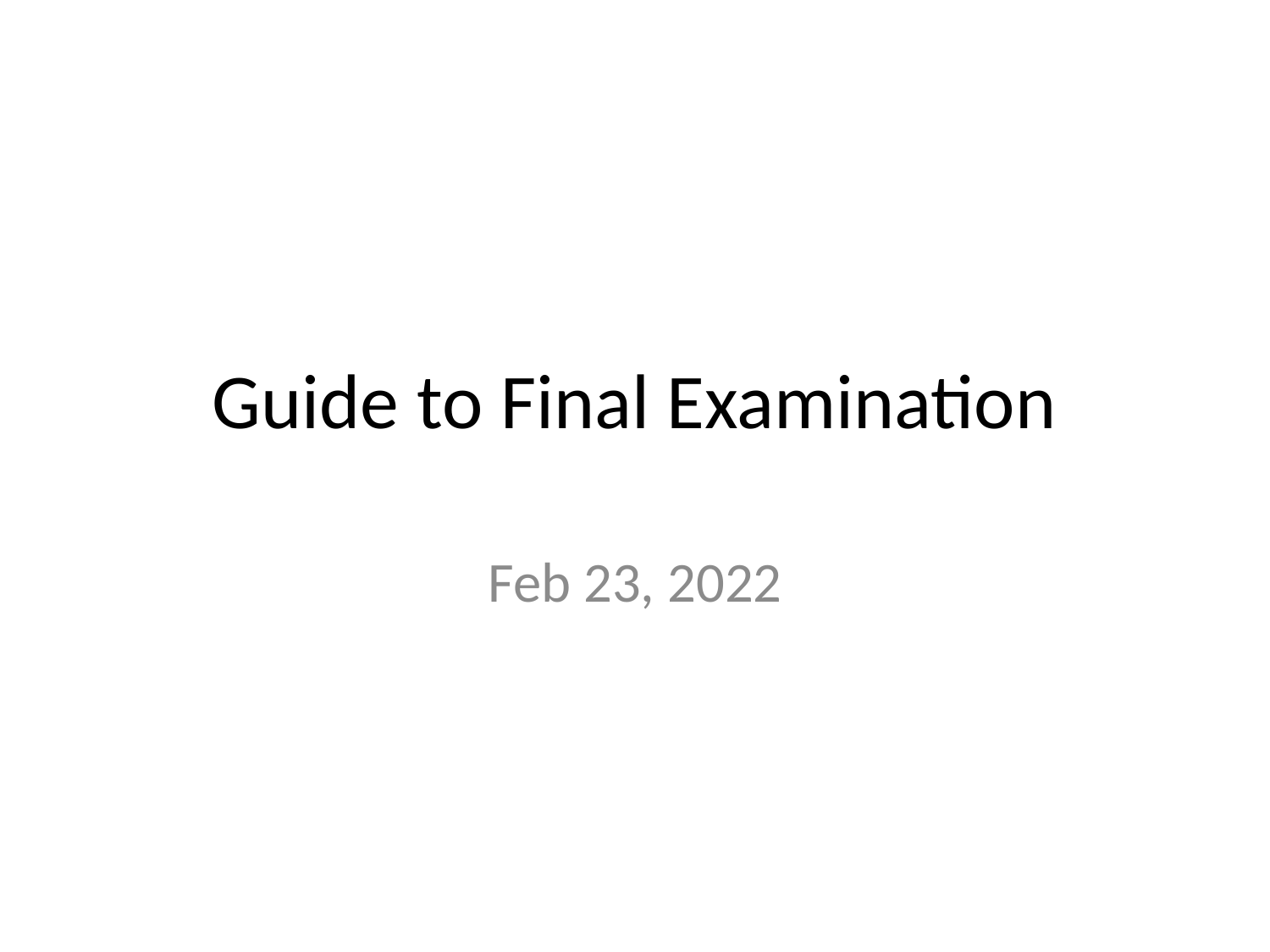

# Guide to Final Examination
Feb 23, 2022